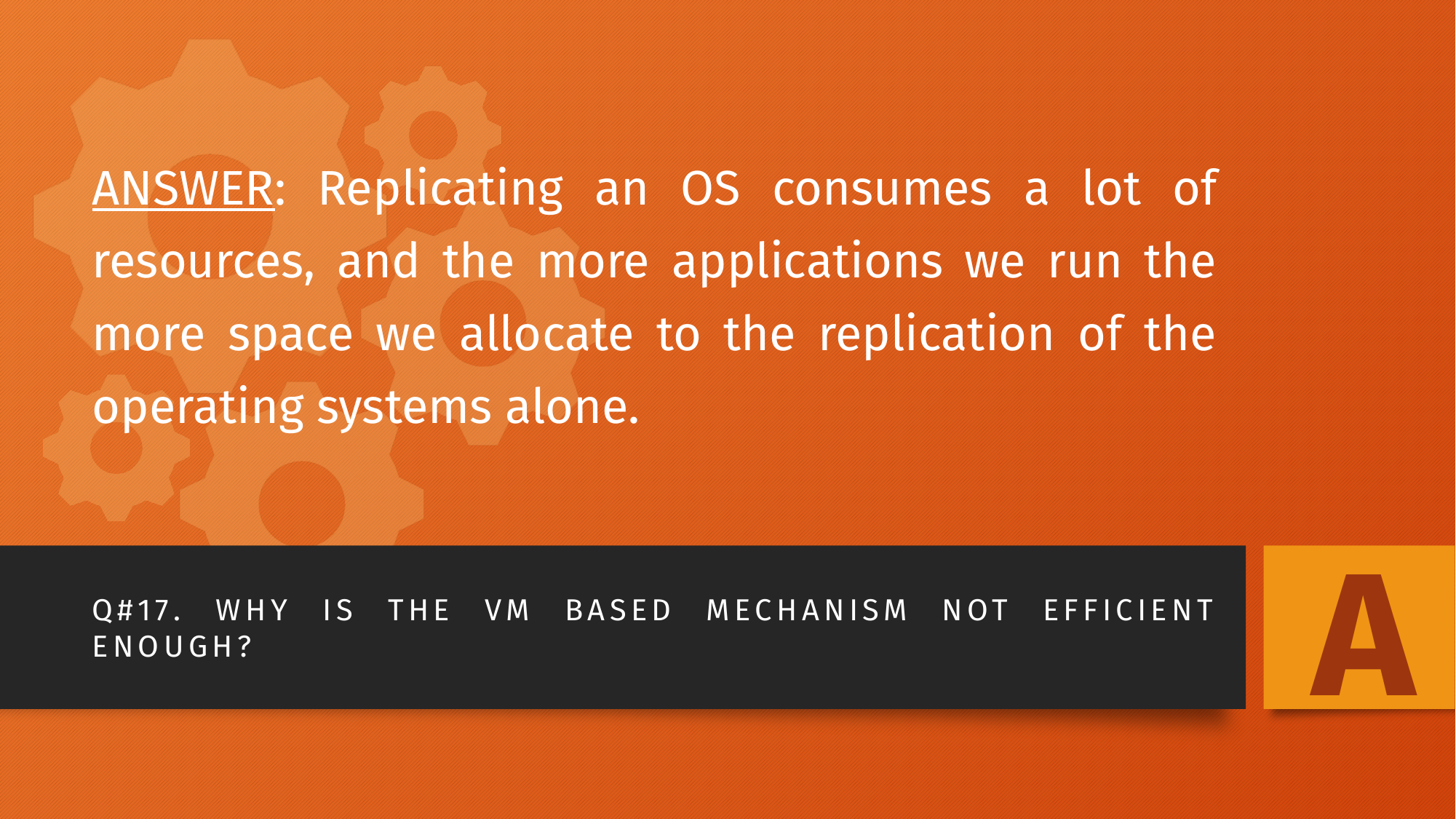

# ANSWER: Replicating an OS consumes a lot of resources, and the more applications we run the more space we allocate to the replication of the operating systems alone.
A
Q#17. Why is the VM based mechanism not efficient enough?